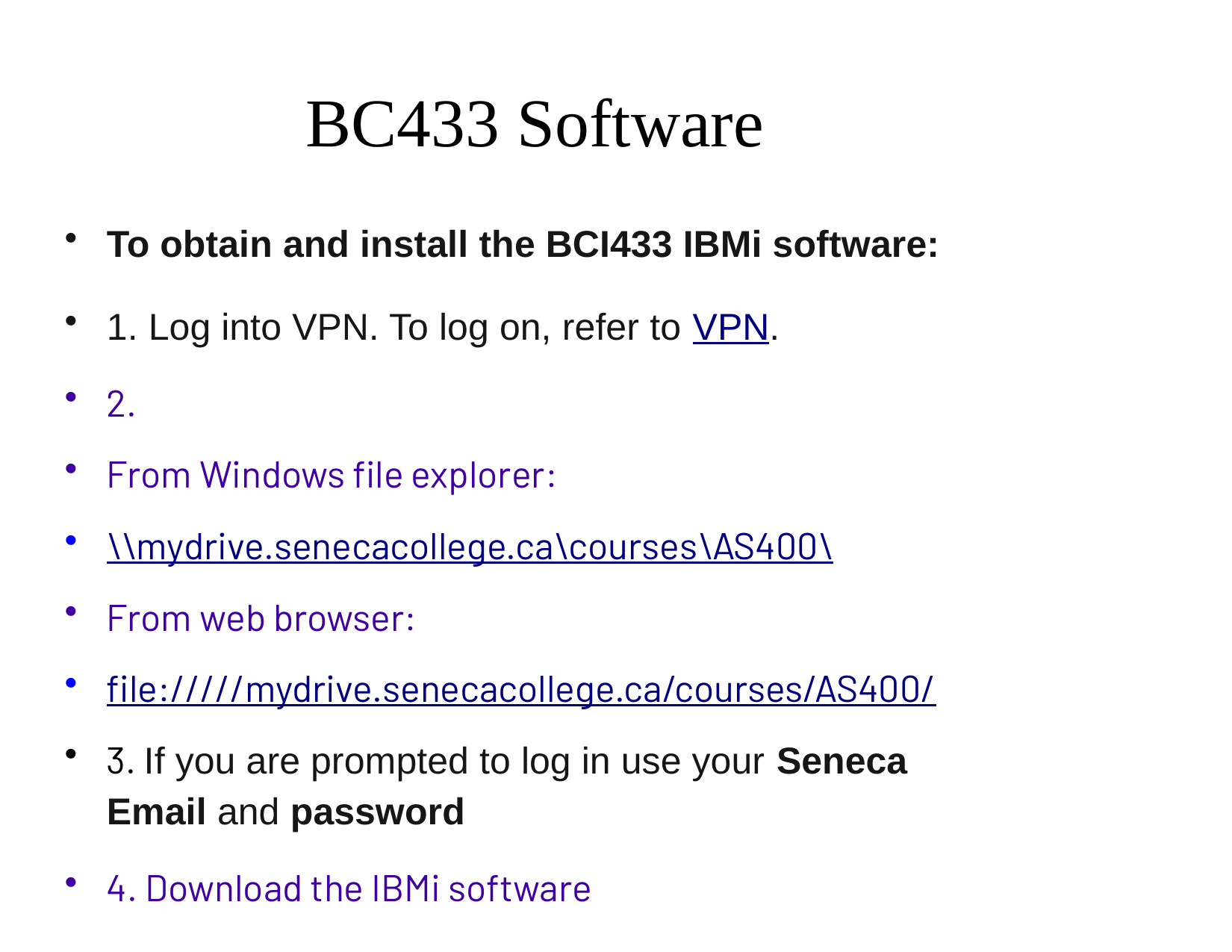

# BC433 Software
To obtain and install the BCI433 IBMi software:
1. Log into VPN. To log on, refer to VPN.
2.
From Windows file explorer:
\\mydrive.senecacollege.ca\courses\AS400\
From web browser:
file://///mydrive.senecacollege.ca/courses/AS400/
3. If you are prompted to log in use your Seneca Email and password
4. Download the IBMi software